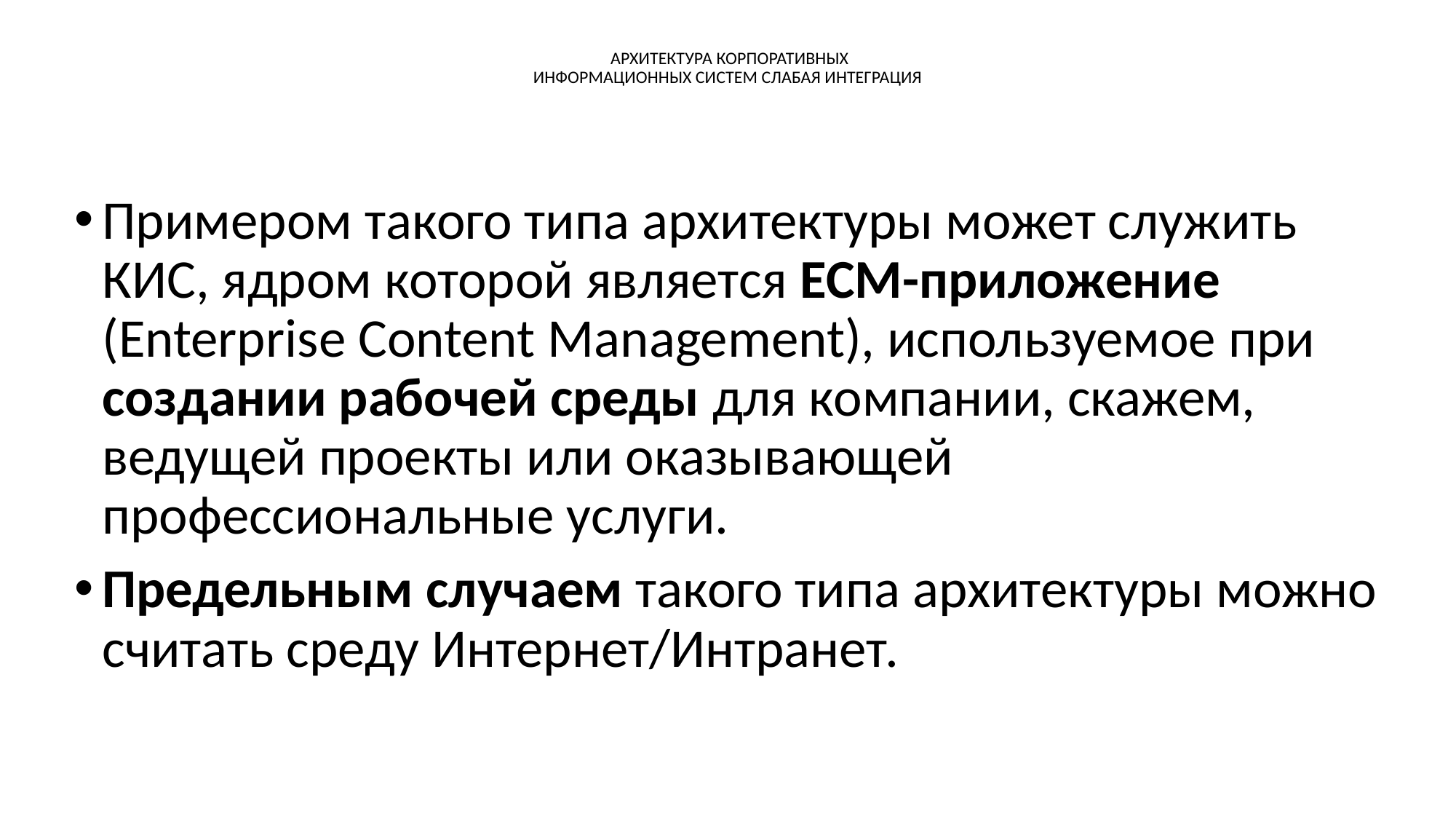

# АРХИТЕКТУРА КОРПОРАТИВНЫХ ИНФОРМАЦИОННЫХ СИСТЕМ СЛАБАЯ ИНТЕГРАЦИЯ
Примером такого типа архитектуры может служить КИС, ядром которой является ECM-приложение (Enterprise Content Management), используемое при создании рабочей среды для компании, скажем, ведущей проекты или оказывающей профессиональные услуги.
Предельным случаем такого типа архитектуры можно считать среду Интернет/Интранет.